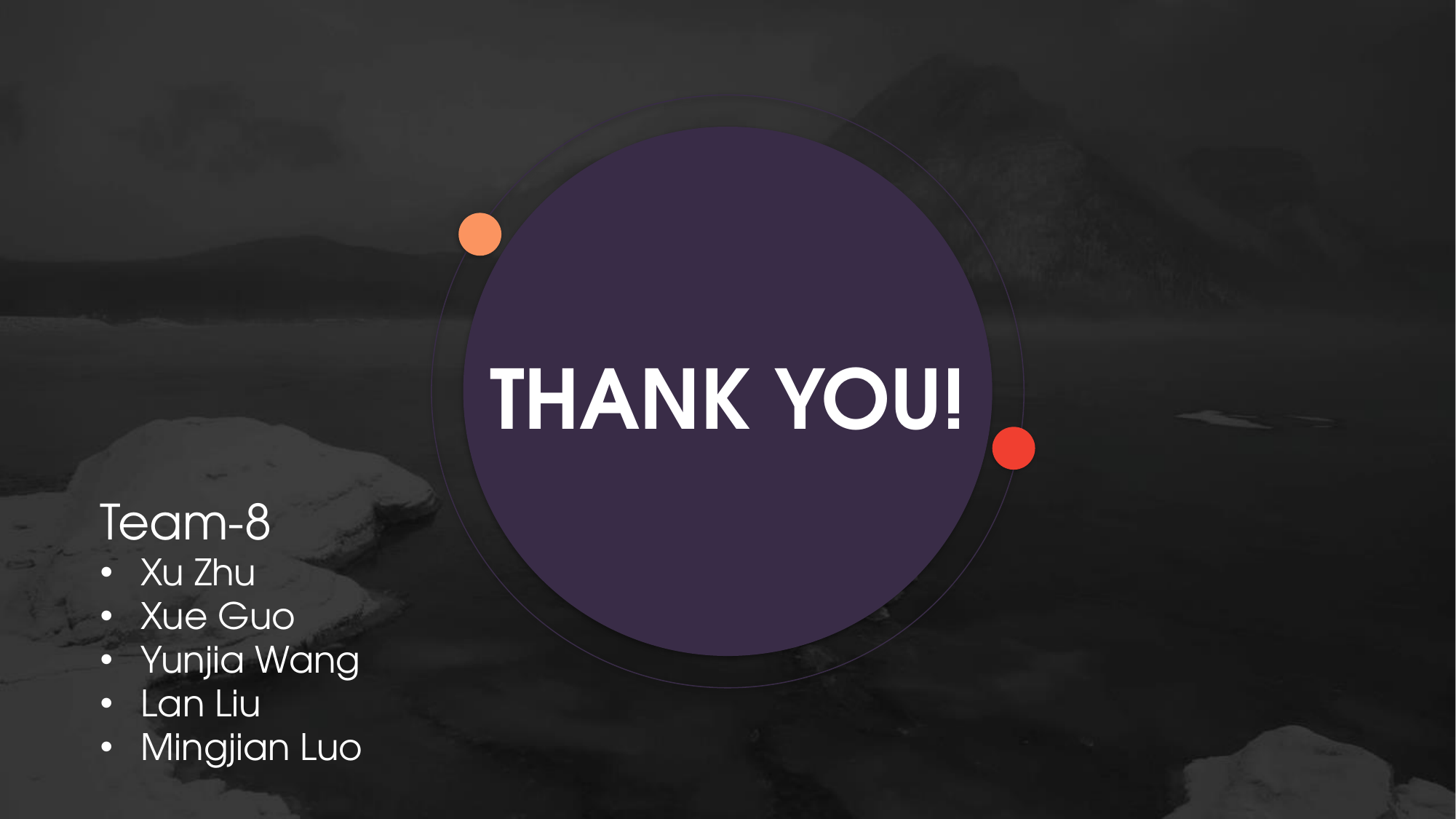

THANK YOU!

Team-8
Xu Zhu
Xue Guo
Yunjia Wang
Lan Liu
Mingjian Luo